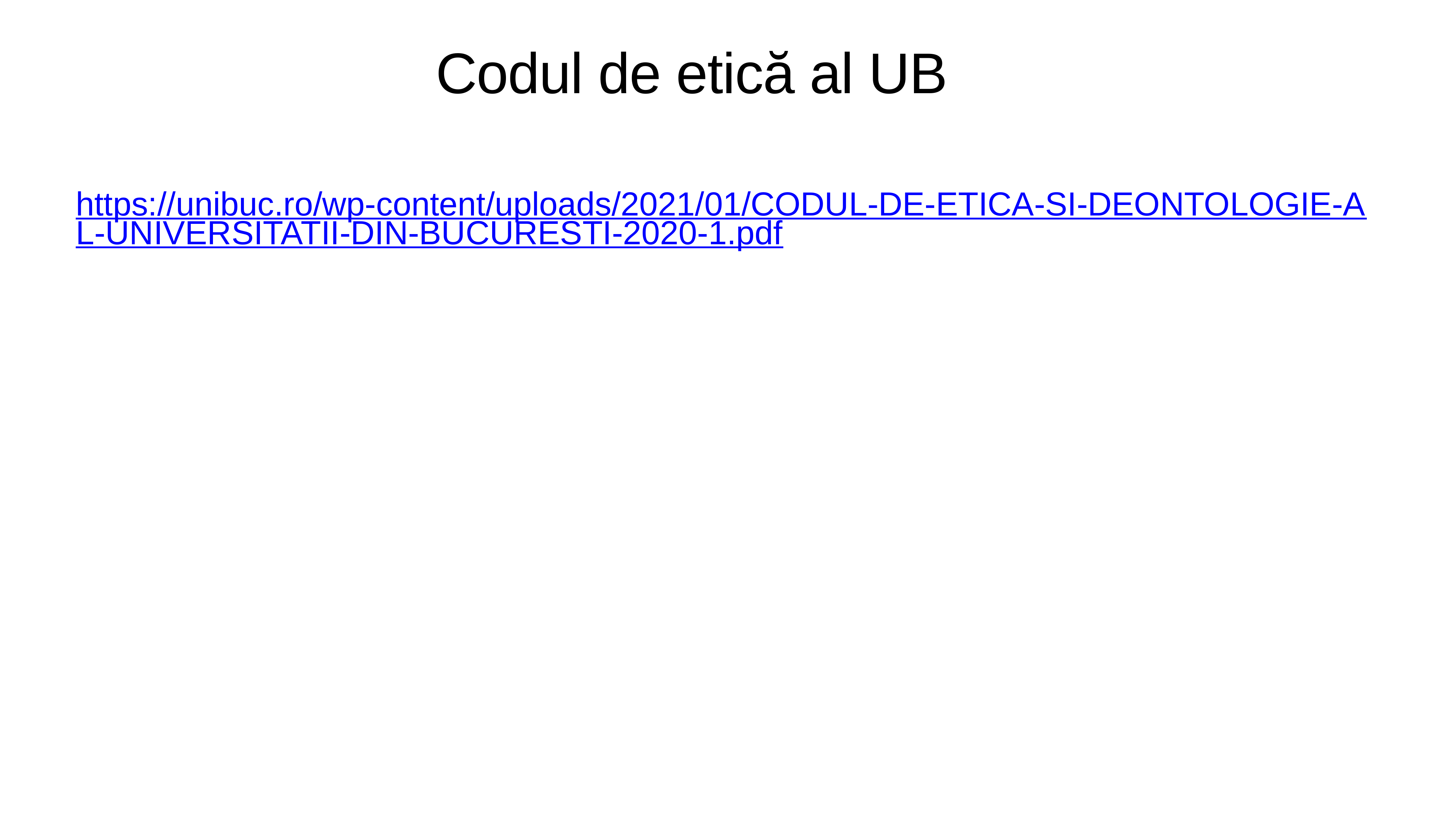

Codul de etică al UB
https://unibuc.ro/wp-content/uploads/2021/01/CODUL-DE-ETICA-SI-DEONTOLOGIE-AL-UNIVERSITATII-DIN-BUCURESTI-2020-1.pdf

7